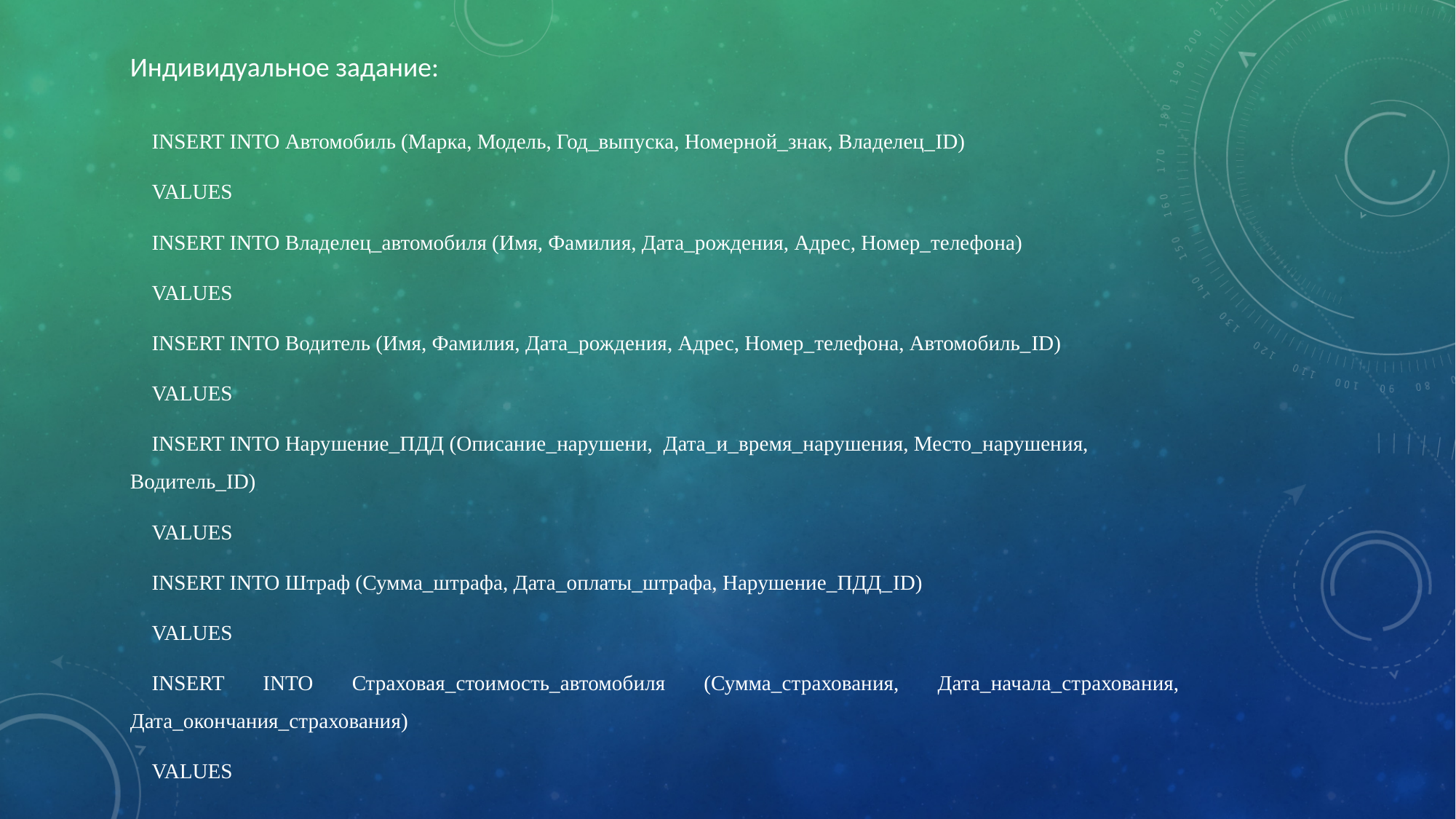

Индивидуальное задание:

INSERT INTO Автомобиль (Марка, Модель, Год_выпуска, Номерной_знак, Владелец_ID)
VALUES
INSERT INTO Владелец_автомобиля (Имя, Фамилия, Дата_рождения, Адрес, Номер_телефона)
VALUES
INSERT INTO Водитель (Имя, Фамилия, Дата_рождения, Адрес, Номер_телефона, Автомобиль_ID)
VALUES
INSERT INTO Нарушение_ПДД (Описание_нарушени,  Дата_и_время_нарушения, Место_нарушения, Водитель_ID)
VALUES
INSERT INTO Штраф (Сумма_штрафа, Дата_оплаты_штрафа, Нарушение_ПДД_ID)
VALUES
INSERT INTO Страховая_стоимость_автомобиля (Сумма_страхования, Дата_начала_страхования, Дата_окончания_страхования)
VALUES